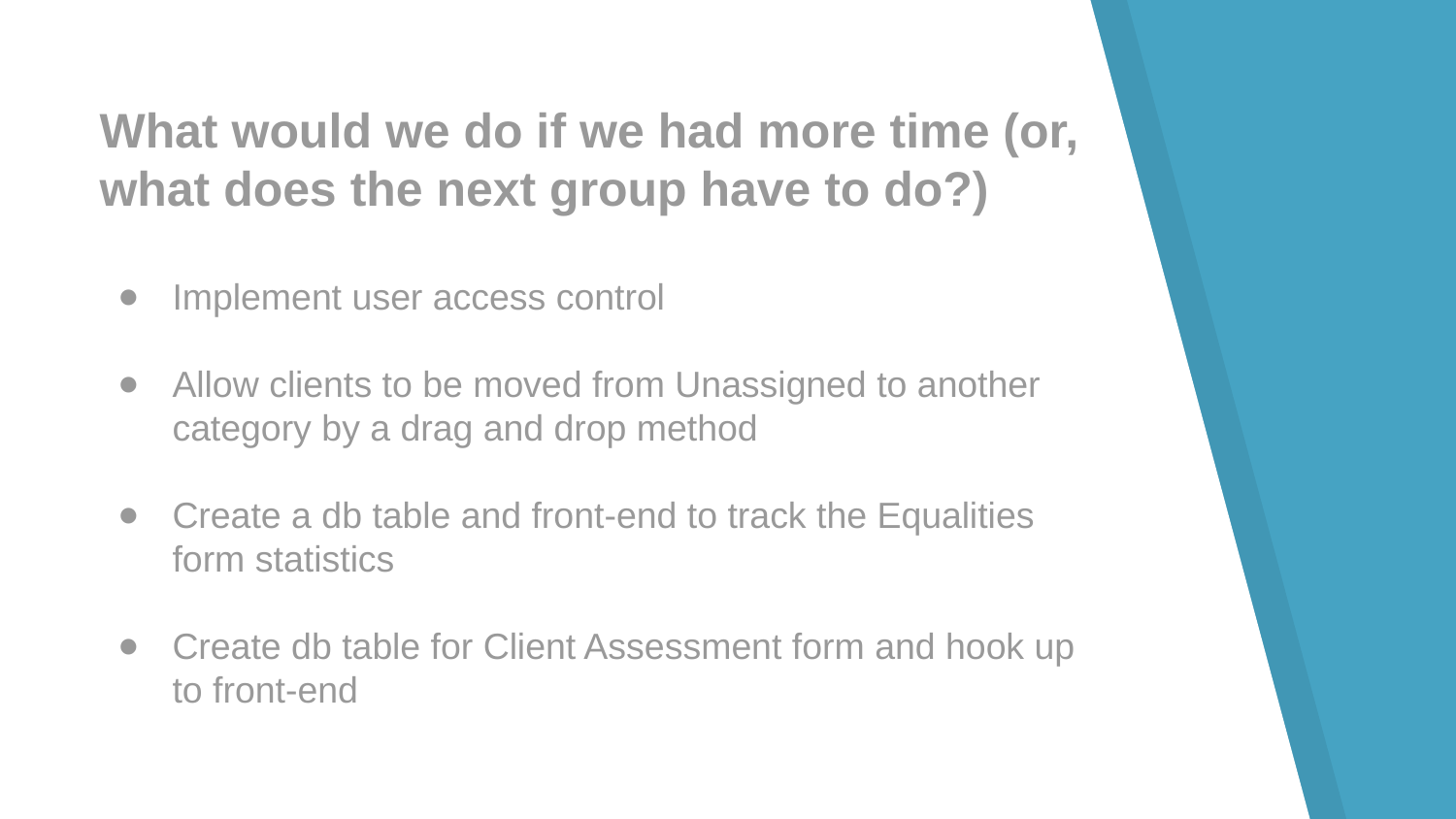

What would we do if we had more time (or, what does the next group have to do?)

Implement user access control

Allow clients to be moved from Unassigned to another category by a drag and drop method

Create a db table and front-end to track the Equalities form statistics

Create db table for Client Assessment form and hook up to front-end